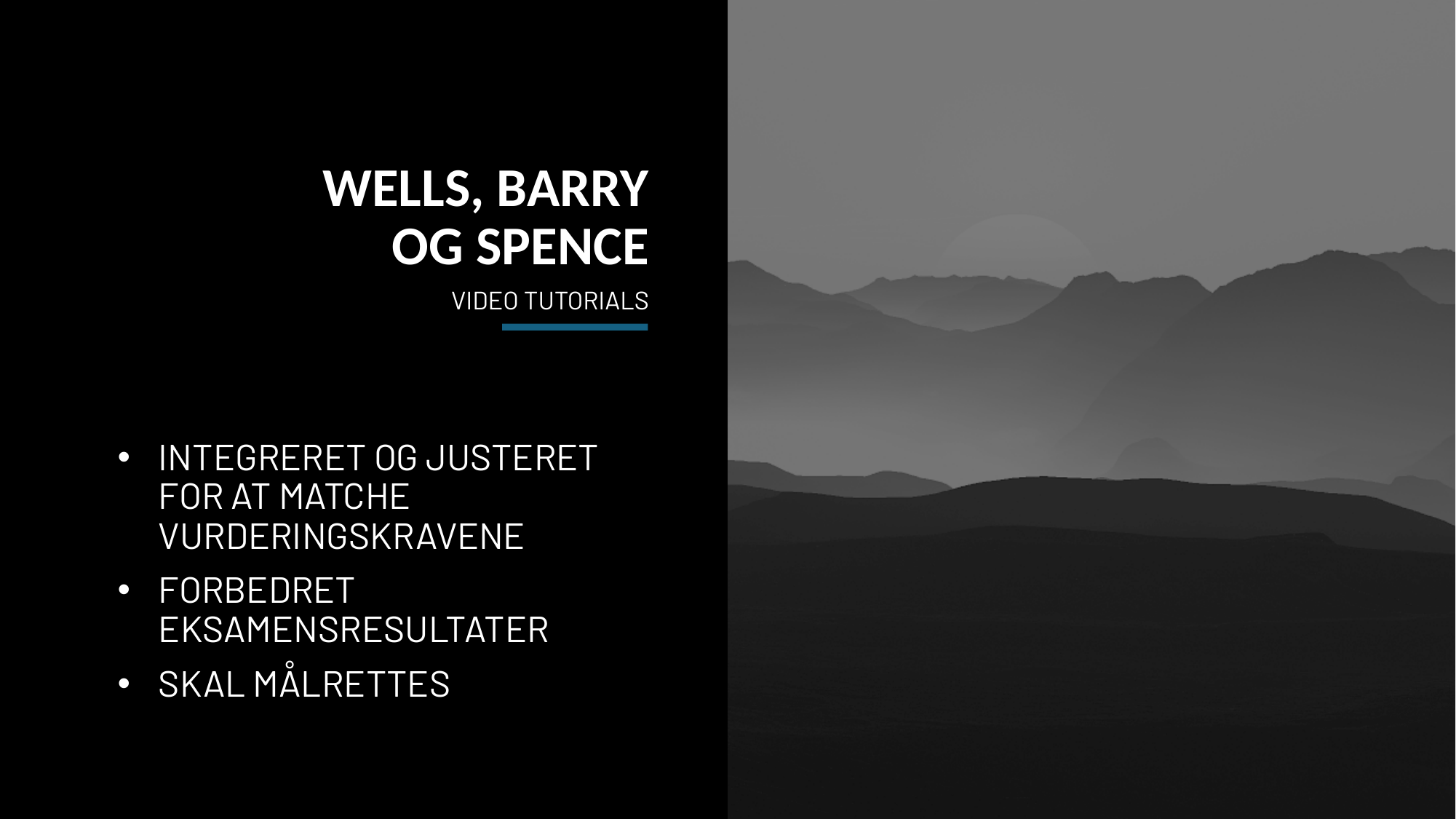

WELLS, BARRY OG SPENCE
# VIDEO TUTORIALS

INTEGRERET OG JUSTERET FOR AT MATCHE VURDERINGSKRAVENE
FORBEDRET EKSAMENSRESULTATER
SKAL MÅLRETTES